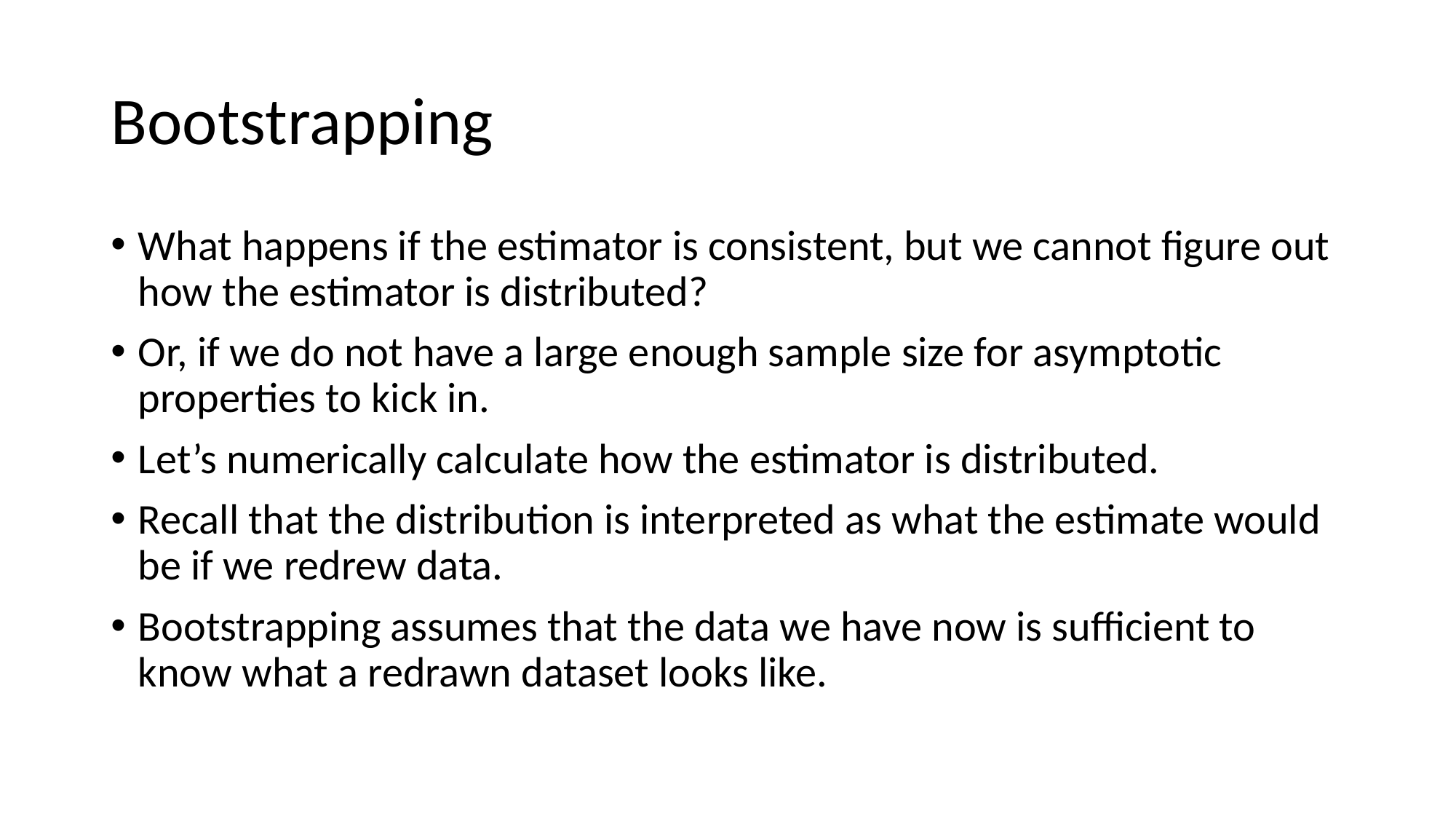

# Bootstrapping
What happens if the estimator is consistent, but we cannot figure out how the estimator is distributed?
Or, if we do not have a large enough sample size for asymptotic properties to kick in.
Let’s numerically calculate how the estimator is distributed.
Recall that the distribution is interpreted as what the estimate would be if we redrew data.
Bootstrapping assumes that the data we have now is sufficient to know what a redrawn dataset looks like.